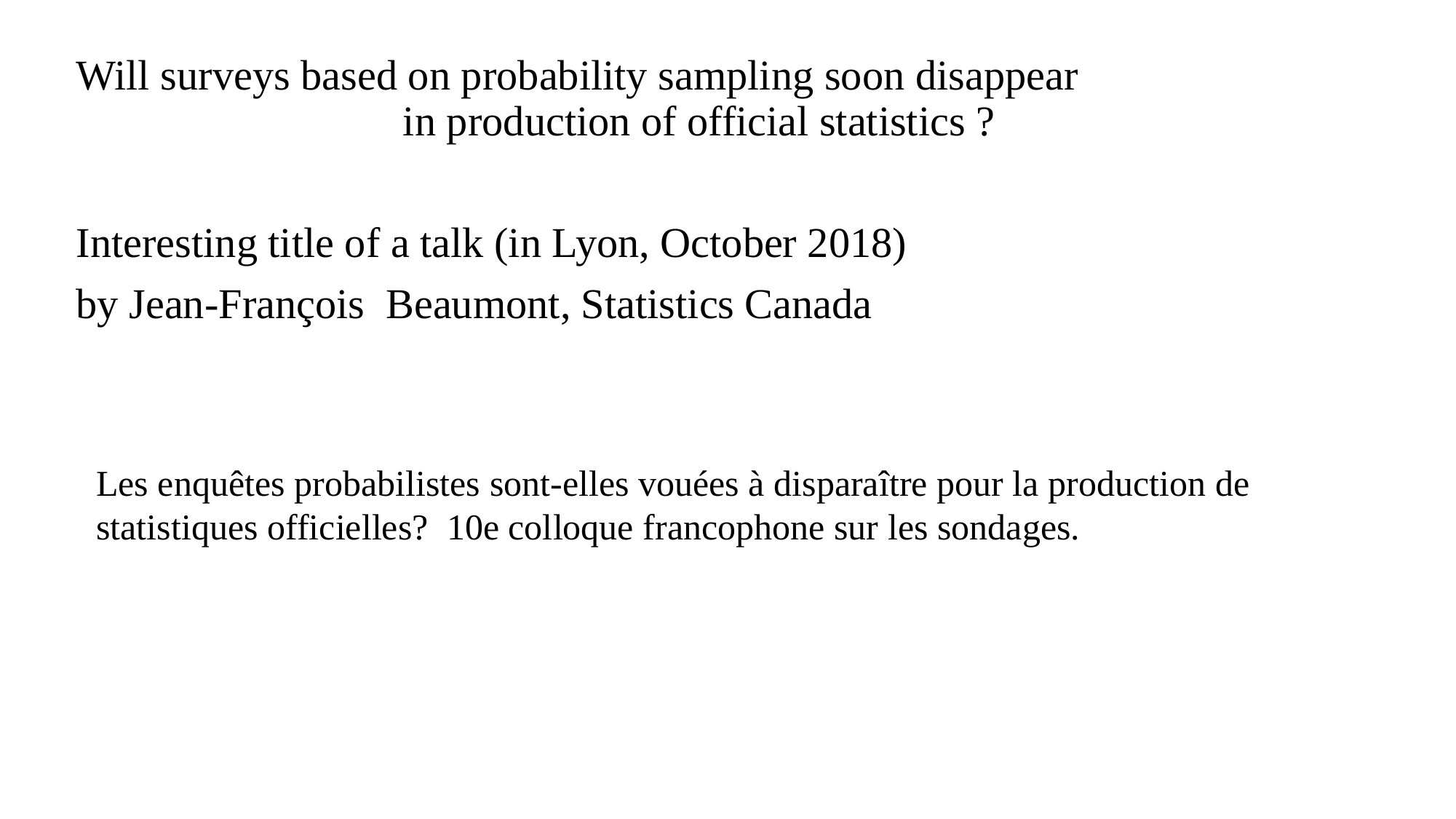

Will surveys based on probability sampling soon disappear                                in production of official statistics ?

Interesting title of a talk (in Lyon, October 2018)
by Jean-François  Beaumont, Statistics Canada

Les enquêtes probabilistes sont-elles vouées à disparaître pour la production de statistiques officielles?  10e colloque francophone sur les sondages.